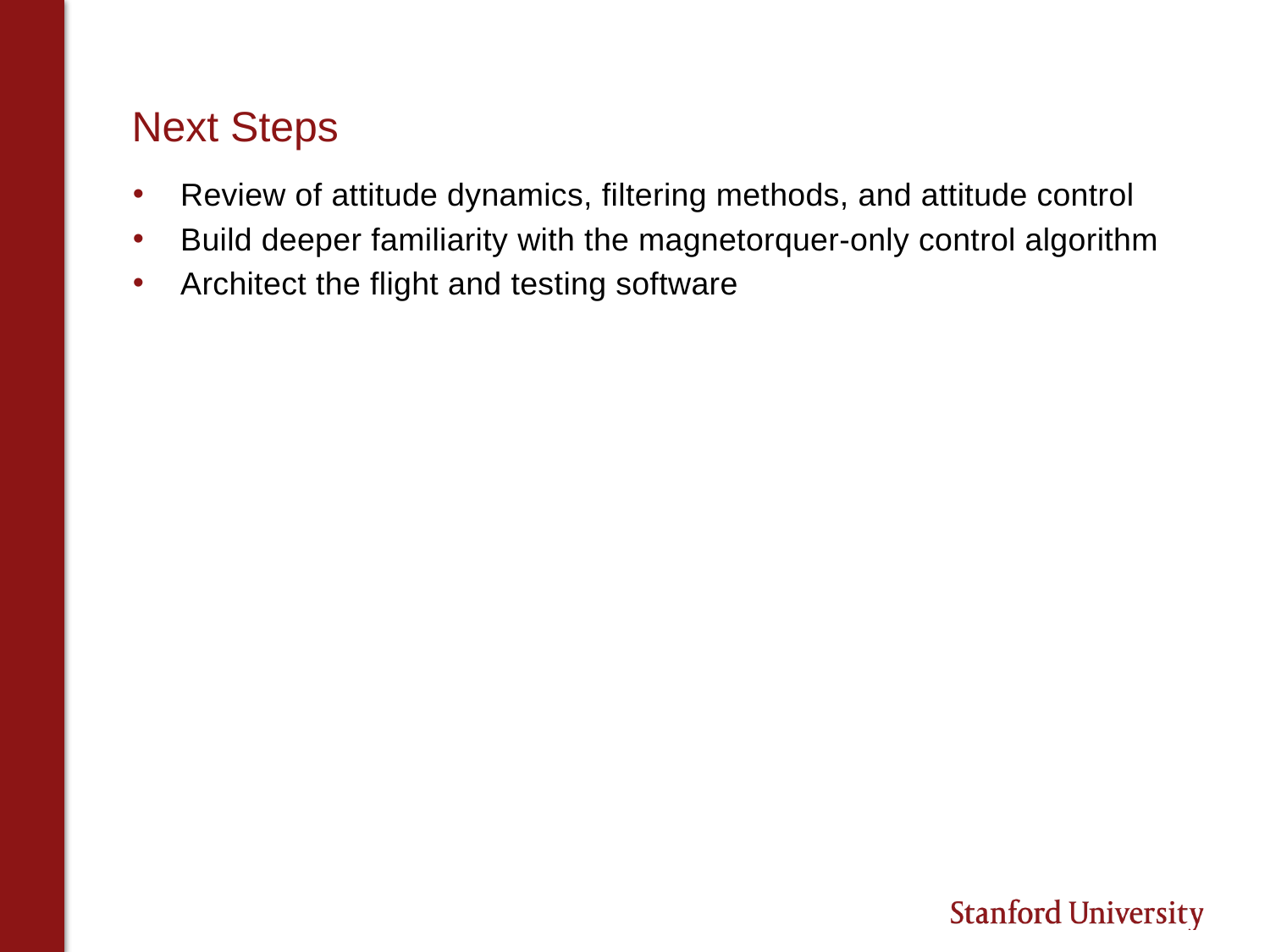

# Next Steps
Review of attitude dynamics, filtering methods, and attitude control
Build deeper familiarity with the magnetorquer-only control algorithm
Architect the flight and testing software